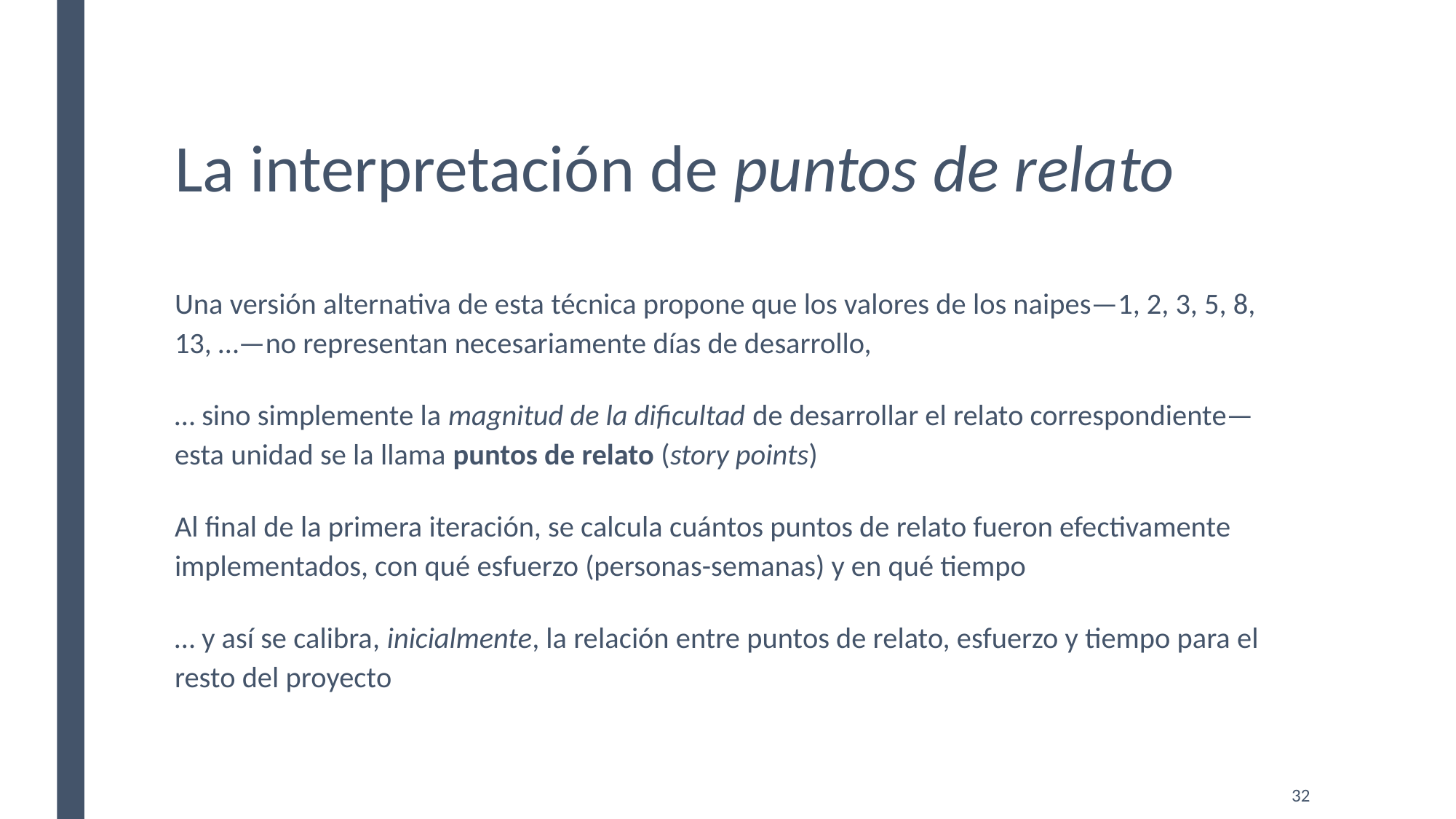

# La interpretación de puntos de relato
Una versión alternativa de esta técnica propone que los valores de los naipes—1, 2, 3, 5, 8, 13, …—no representan necesariamente días de desarrollo,
… sino simplemente la magnitud de la dificultad de desarrollar el relato correspondiente—esta unidad se la llama puntos de relato (story points)
Al final de la primera iteración, se calcula cuántos puntos de relato fueron efectivamente implementados, con qué esfuerzo (personas-semanas) y en qué tiempo
… y así se calibra, inicialmente, la relación entre puntos de relato, esfuerzo y tiempo para el resto del proyecto
32